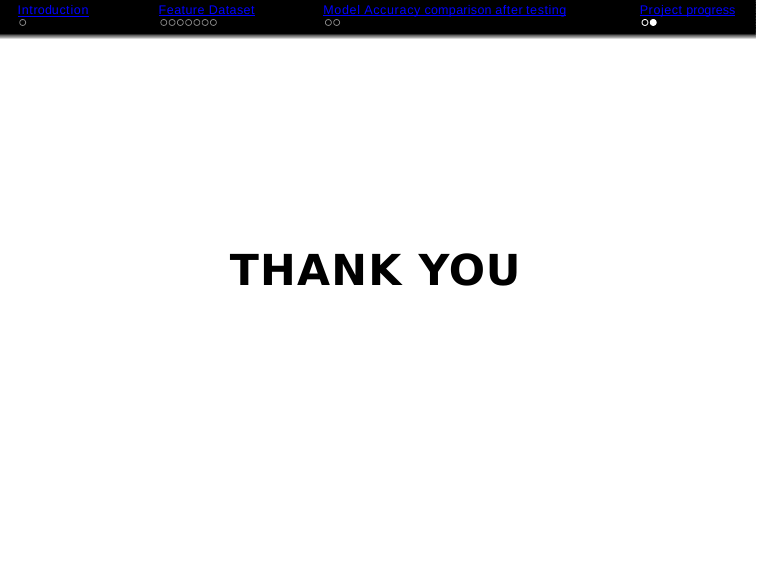

# Introduction
Feature Dataset
Model Accuracy comparison after testing
Project progress

THANK YOU